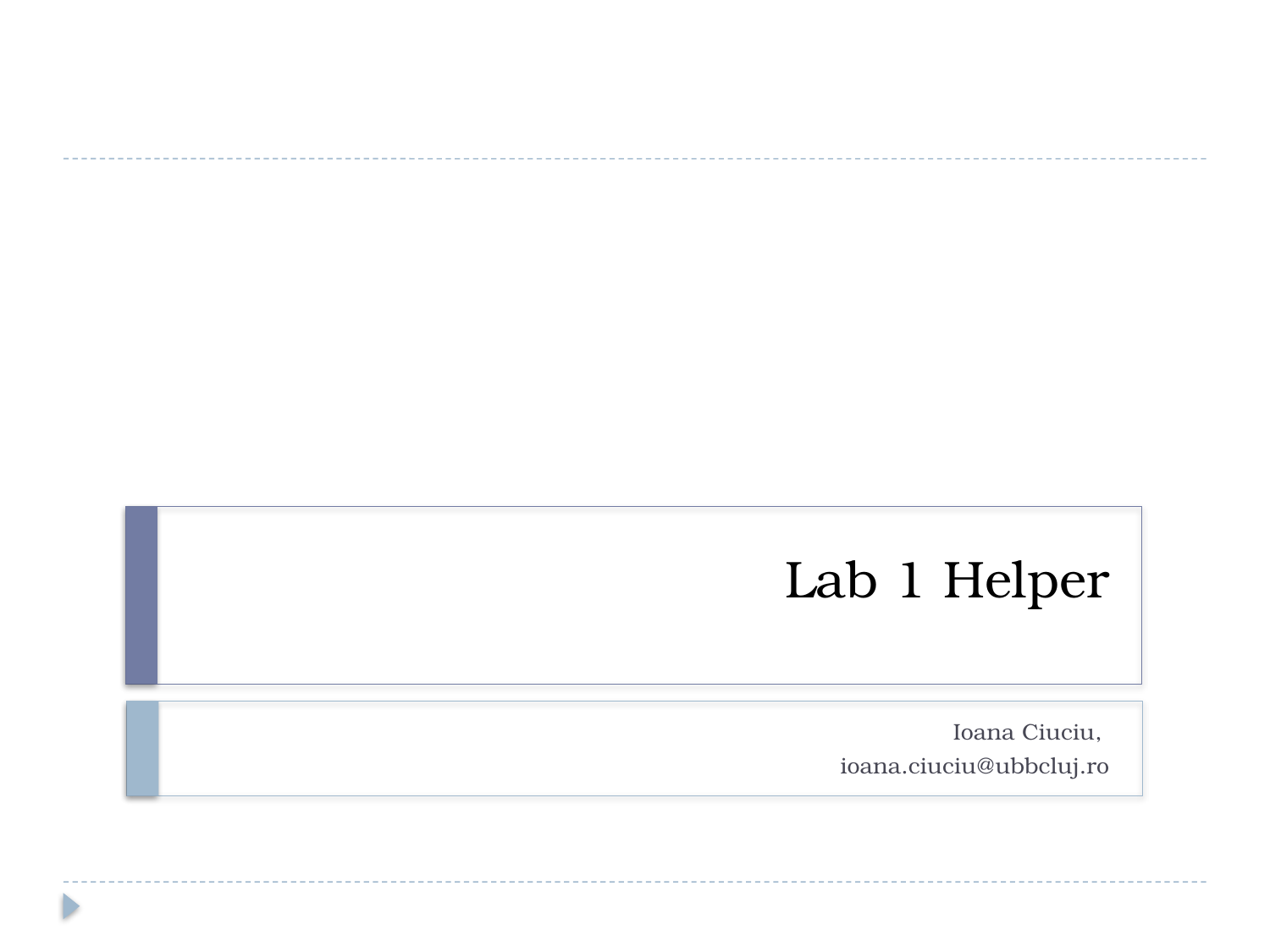

# Lab 1 Helper
Ioana Ciuciu,
ioana.ciuciu@ubbcluj.ro